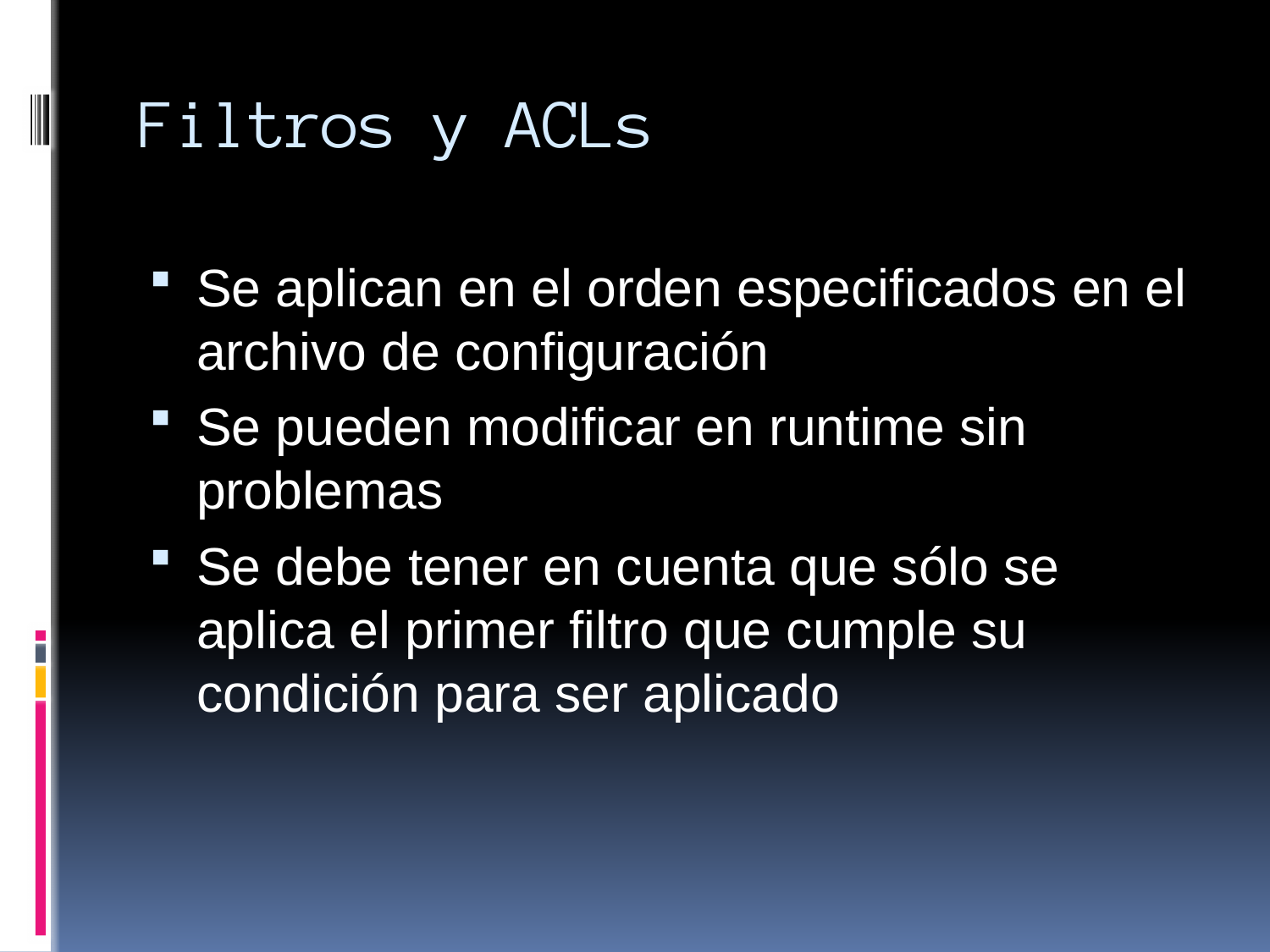

# Filtros y ACLs
Se aplican en el orden especificados en el archivo de configuración
Se pueden modificar en runtime sin problemas
Se debe tener en cuenta que sólo se aplica el primer filtro que cumple su condición para ser aplicado